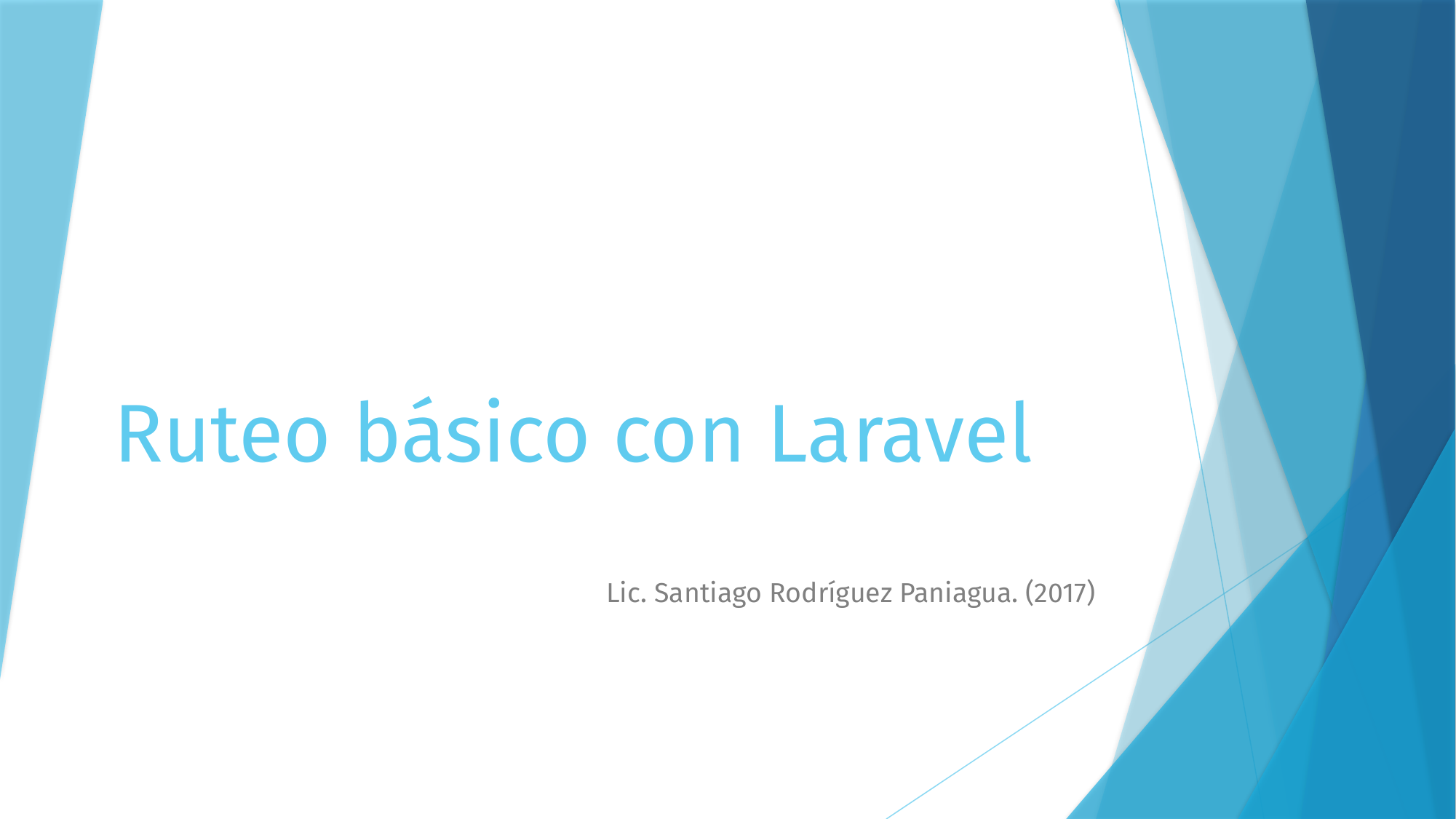

# Ruteo básico con Laravel
Lic. Santiago Rodríguez Paniagua. (2017)